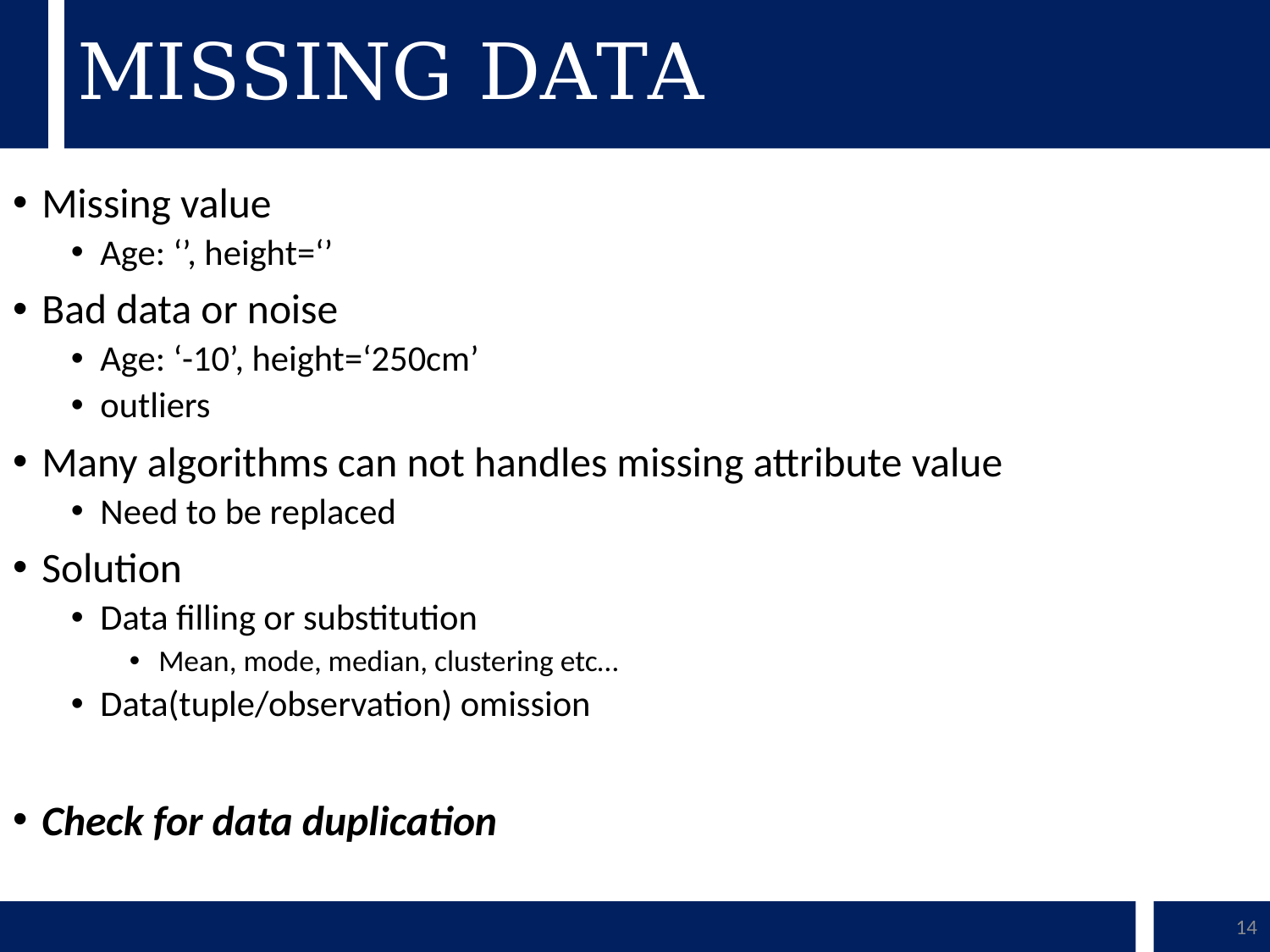

# MISSING DATA
Missing value
Age: ‘’, height=‘’
Bad data or noise
Age: ‘-10’, height=‘250cm’
outliers
Many algorithms can not handles missing attribute value
Need to be replaced
Solution
Data filling or substitution
Mean, mode, median, clustering etc…
Data(tuple/observation) omission

Check for data duplication

14